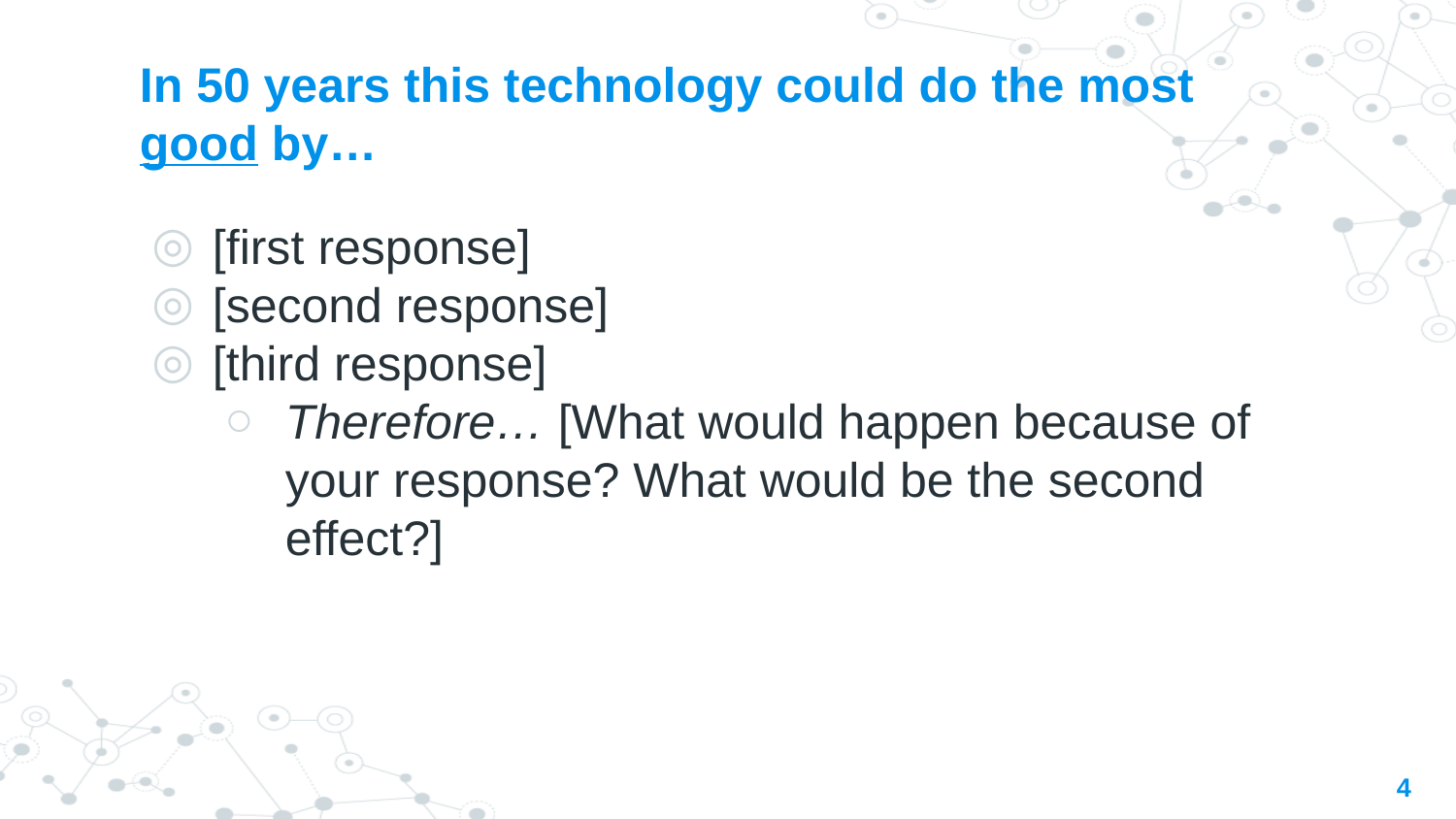

# In 50 years this technology could do the most good by…
[first response]
[second response]
[third response]
Therefore… [What would happen because of your response? What would be the second effect?]

4